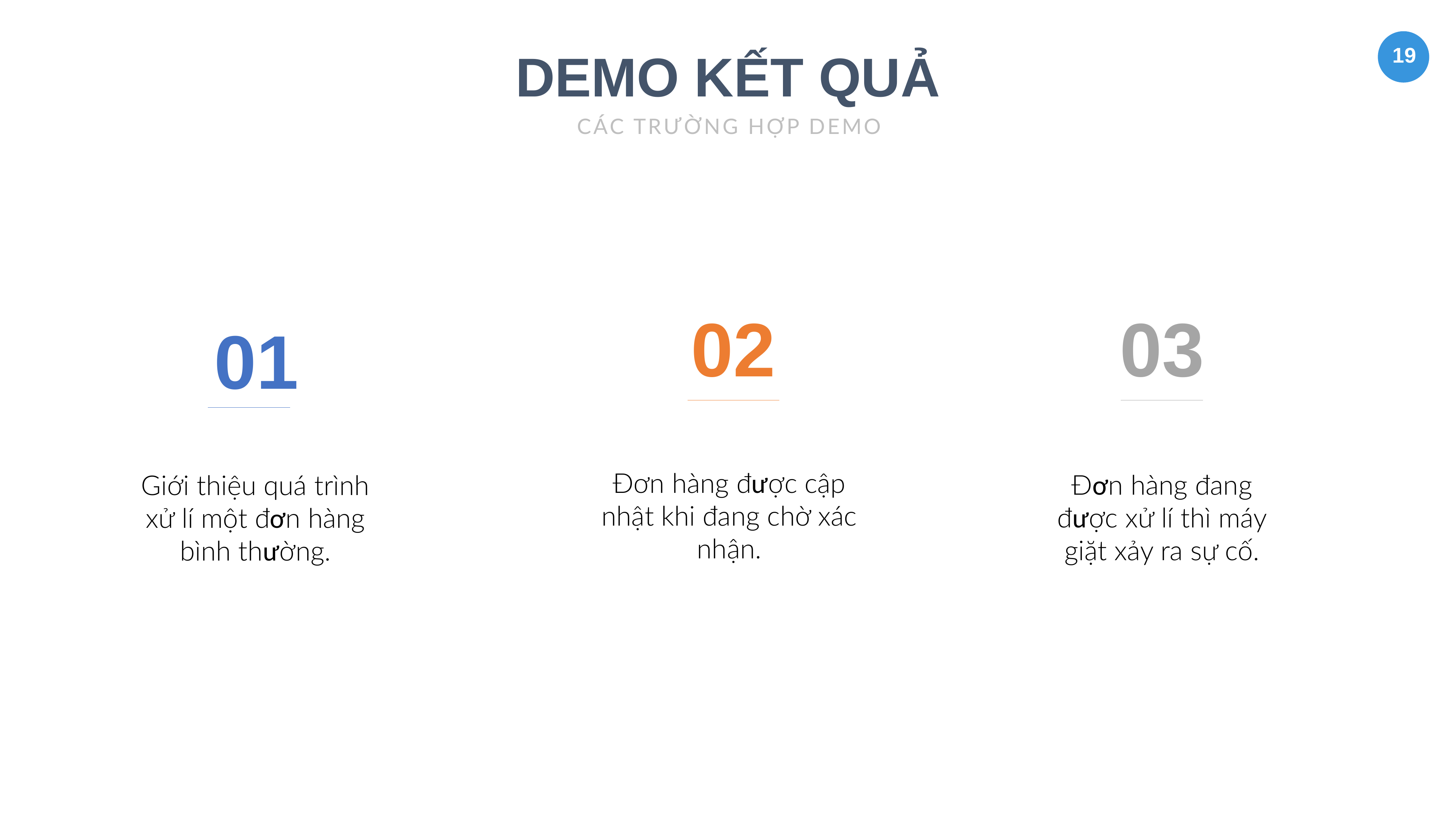

DEMO KẾT QUẢ
CÁC TRƯỜNG HỢP DEMO
02
03
01
Đơn hàng được cập nhật khi đang chờ xác nhận.
Đơn hàng đang được xử lí thì máy giặt xảy ra sự cố.
Giới thiệu quá trình xử lí một đơn hàng bình thường.